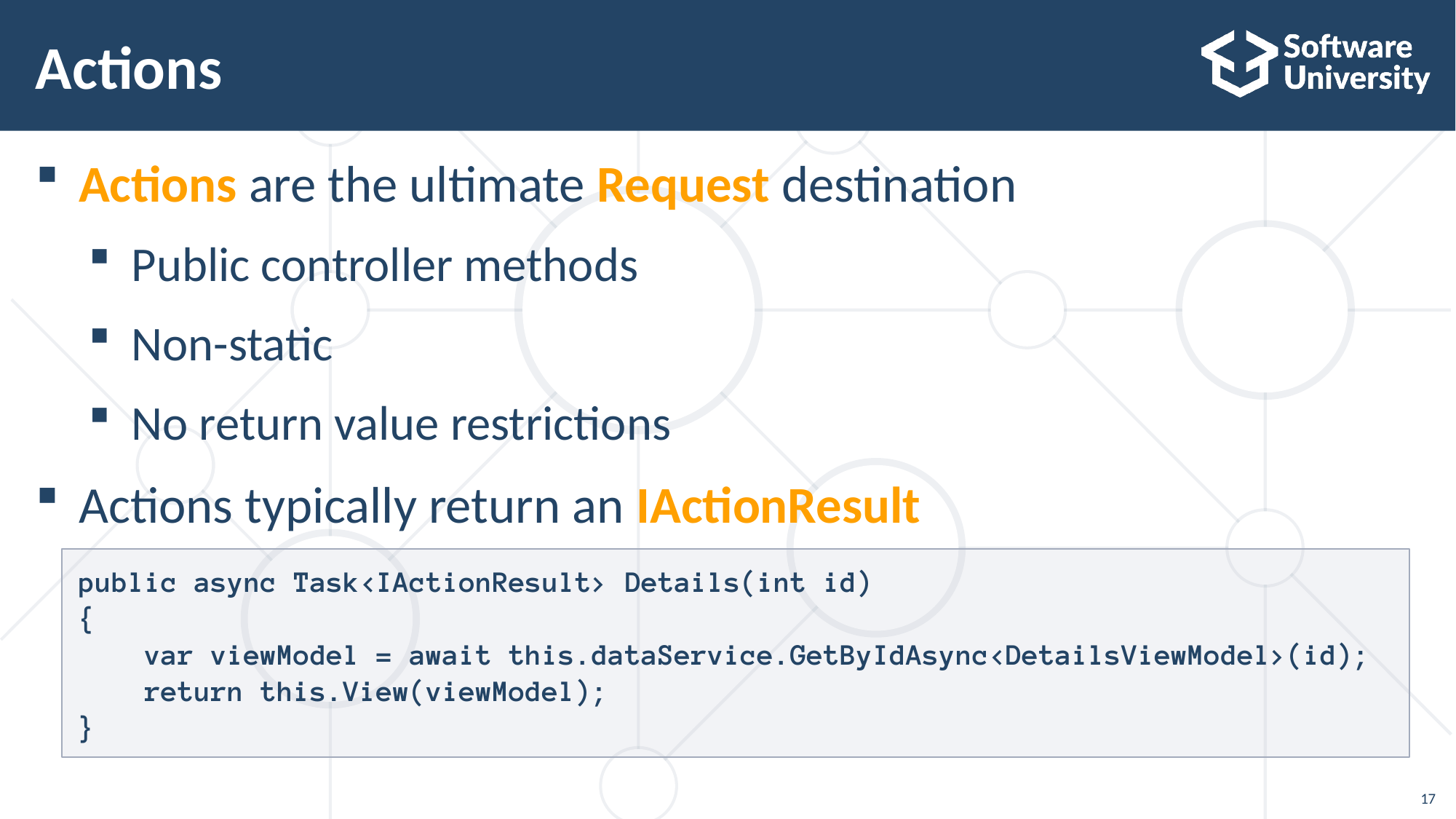

# Actions
Actions are the ultimate Request destination
Public controller methods
Non-static
No return value restrictions
Actions typically return an IActionResult

public async Task<IActionResult> Details(int id)
{
    var viewModel = await this.dataService.GetByIdAsync<DetailsViewModel>(id);
    return this.View(viewModel);
}
17